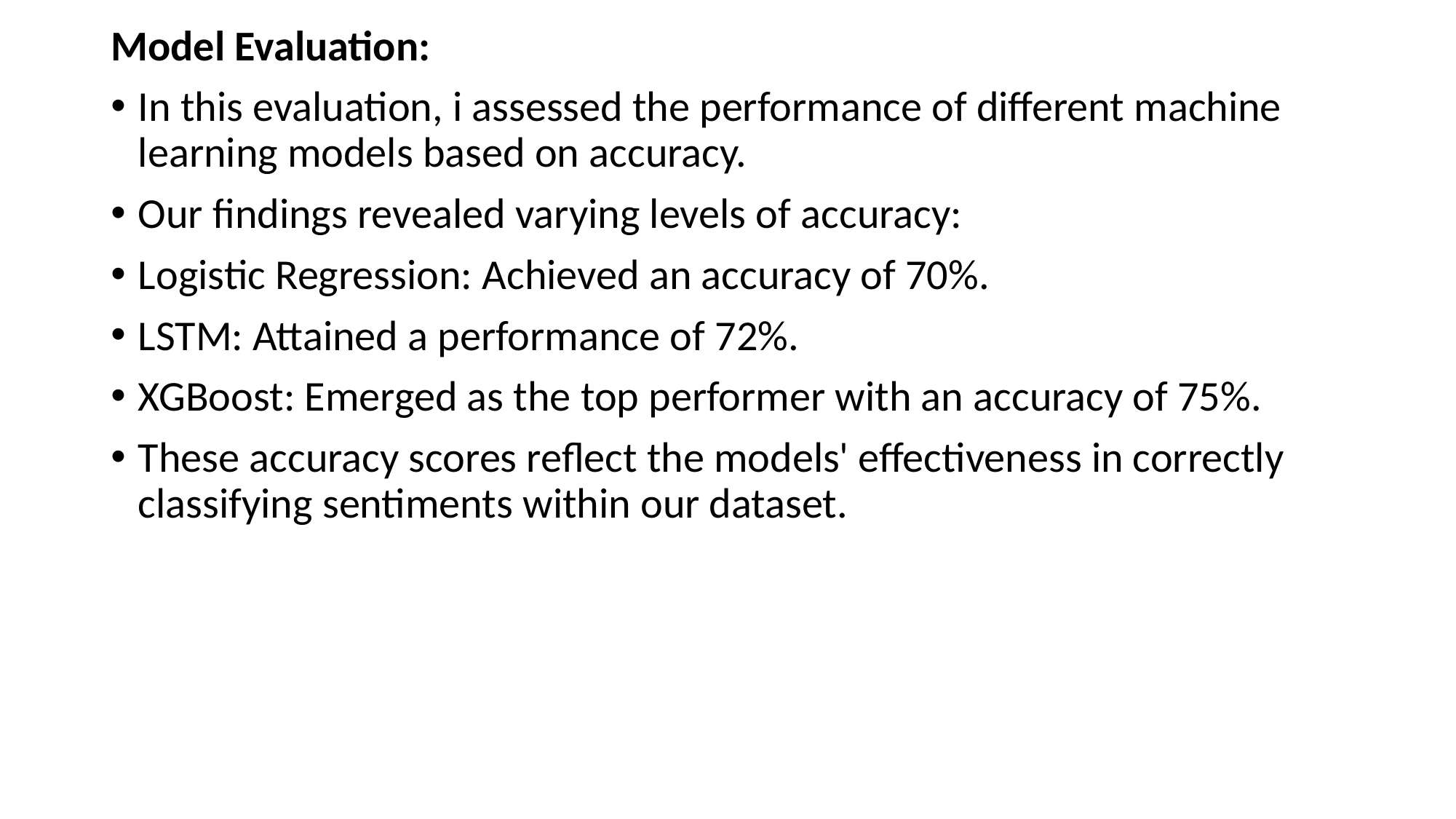

Model Evaluation:
In this evaluation, i assessed the performance of different machine learning models based on accuracy.
Our findings revealed varying levels of accuracy:
Logistic Regression: Achieved an accuracy of 70%.
LSTM: Attained a performance of 72%.
XGBoost: Emerged as the top performer with an accuracy of 75%.
These accuracy scores reflect the models' effectiveness in correctly classifying sentiments within our dataset.